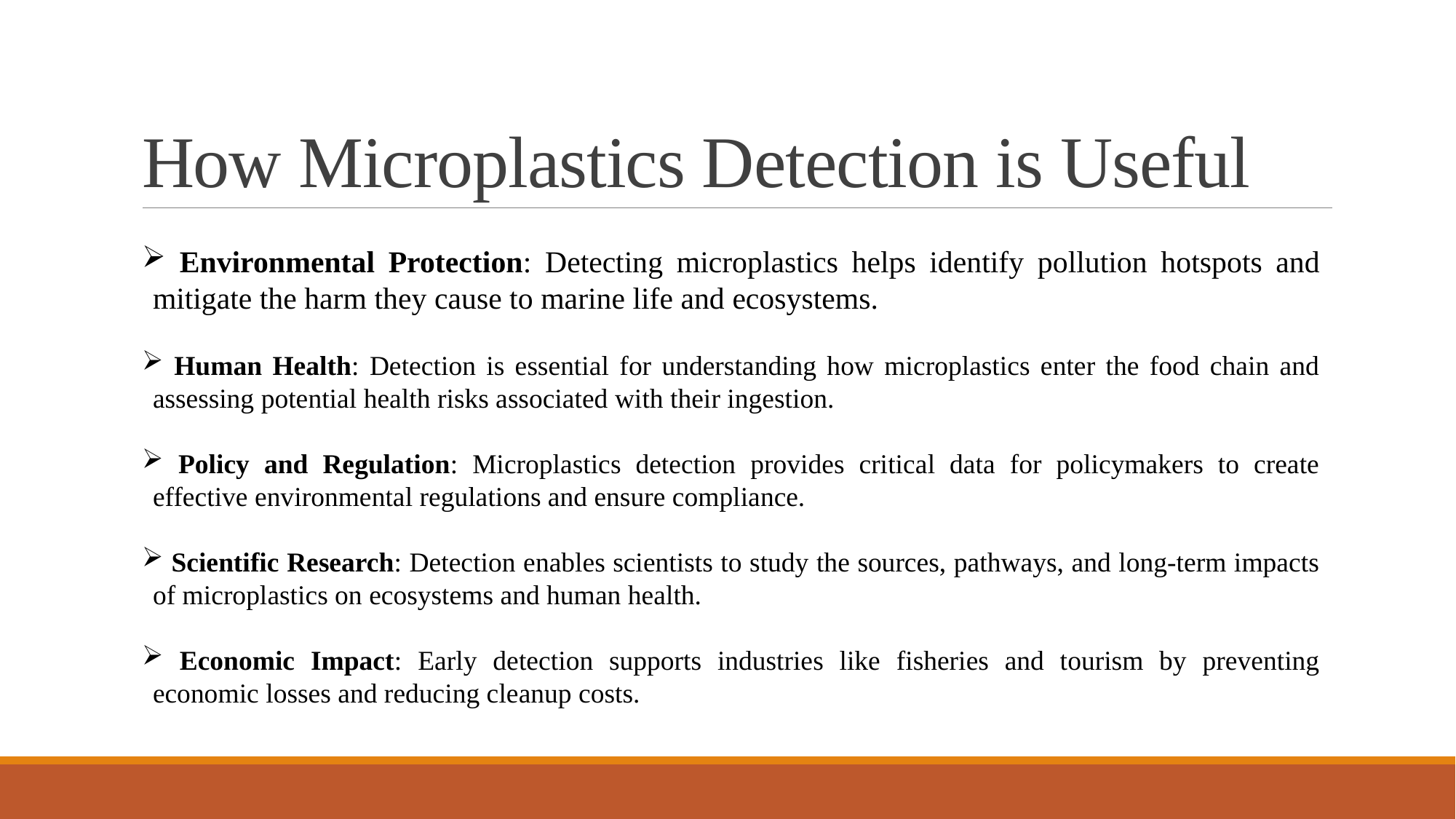

# How Microplastics Detection is Useful
 Environmental Protection: Detecting microplastics helps identify pollution hotspots and mitigate the harm they cause to marine life and ecosystems.

 Human Health: Detection is essential for understanding how microplastics enter the food chain and assessing potential health risks associated with their ingestion.

 Policy and Regulation: Microplastics detection provides critical data for policymakers to create effective environmental regulations and ensure compliance.

 Scientific Research: Detection enables scientists to study the sources, pathways, and long-term impacts of microplastics on ecosystems and human health.

 Economic Impact: Early detection supports industries like fisheries and tourism by preventing economic losses and reducing cleanup costs.